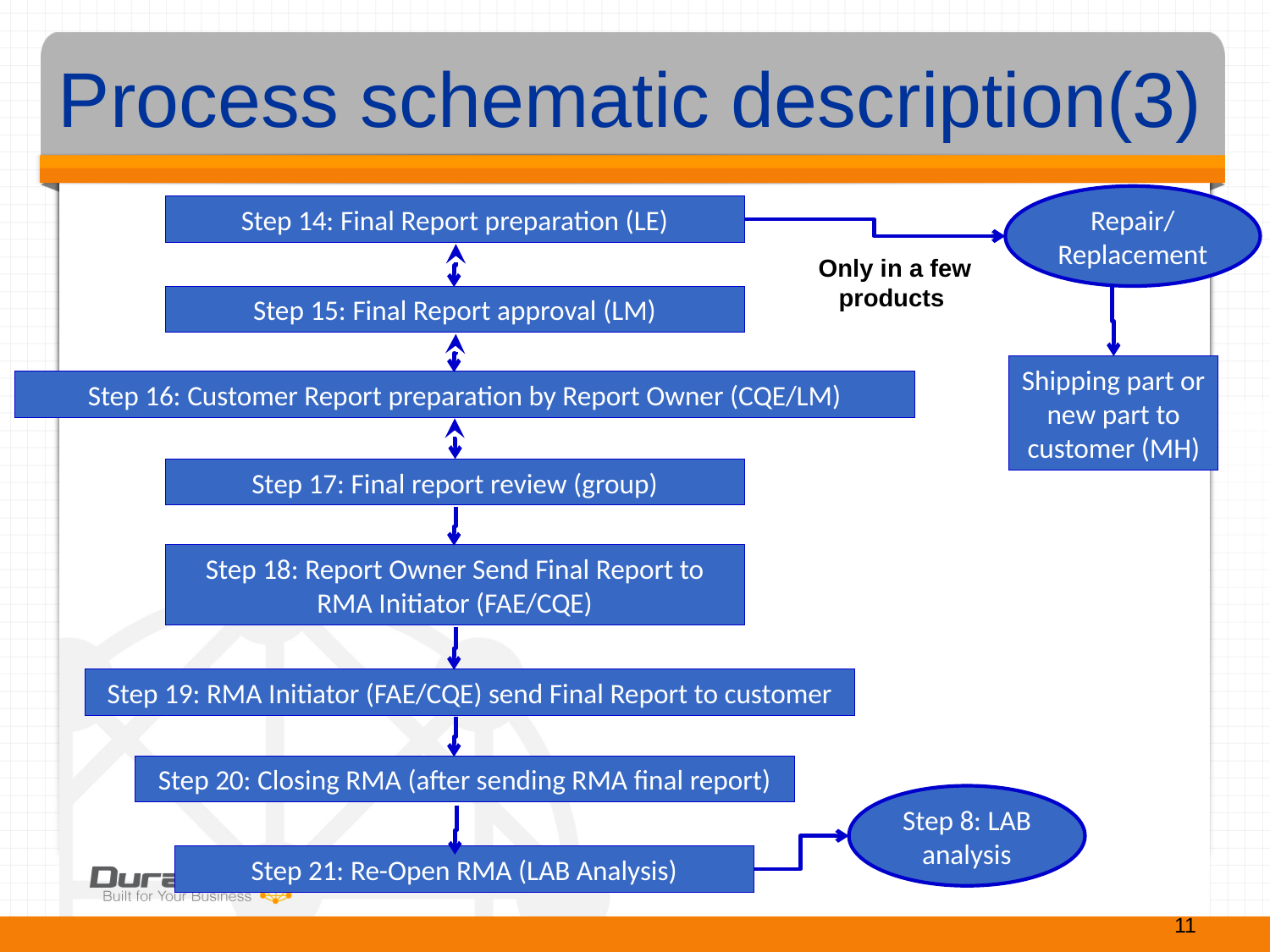

# Process schematic description(3)
Repair/ Replacement
Step 14: Final Report preparation (LE)
Only in a few products
Step 15: Final Report approval (LM)
Shipping part or new part to customer (MH)
Step 16: Customer Report preparation by Report Owner (CQE/LM)
Step 17: Final report review (group)
Step 18: Report Owner Send Final Report to RMA Initiator (FAE/CQE)
Step 19: RMA Initiator (FAE/CQE) send Final Report to customer
Step 20: Closing RMA (after sending RMA final report)
Step 8: LAB analysis
Step 21: Re-Open RMA (LAB Analysis)
11